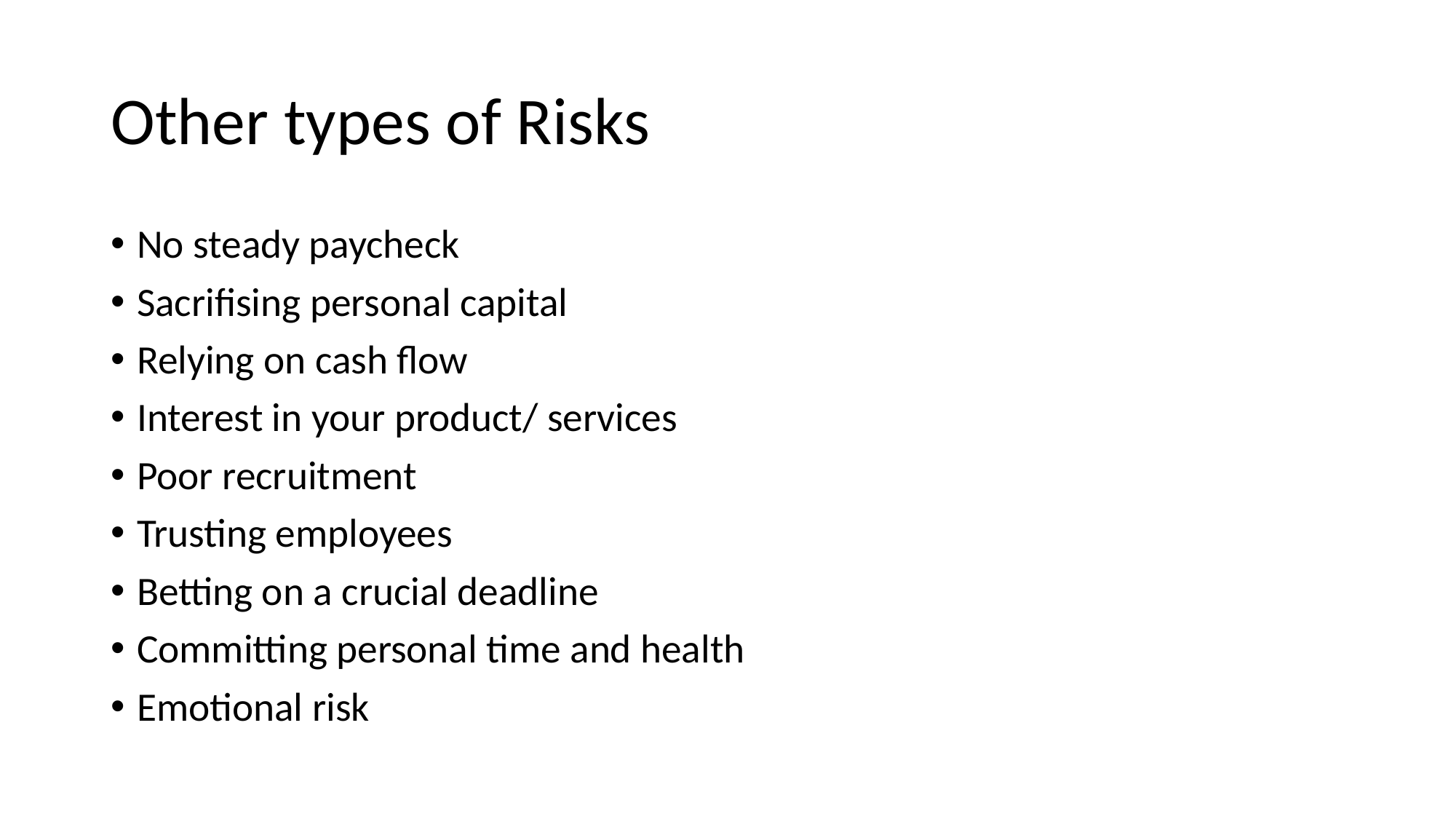

# Other types of Risks
No steady paycheck
Sacrifising personal capital
Relying on cash flow
Interest in your product/ services
Poor recruitment
Trusting employees
Betting on a crucial deadline
Committing personal time and health
Emotional risk